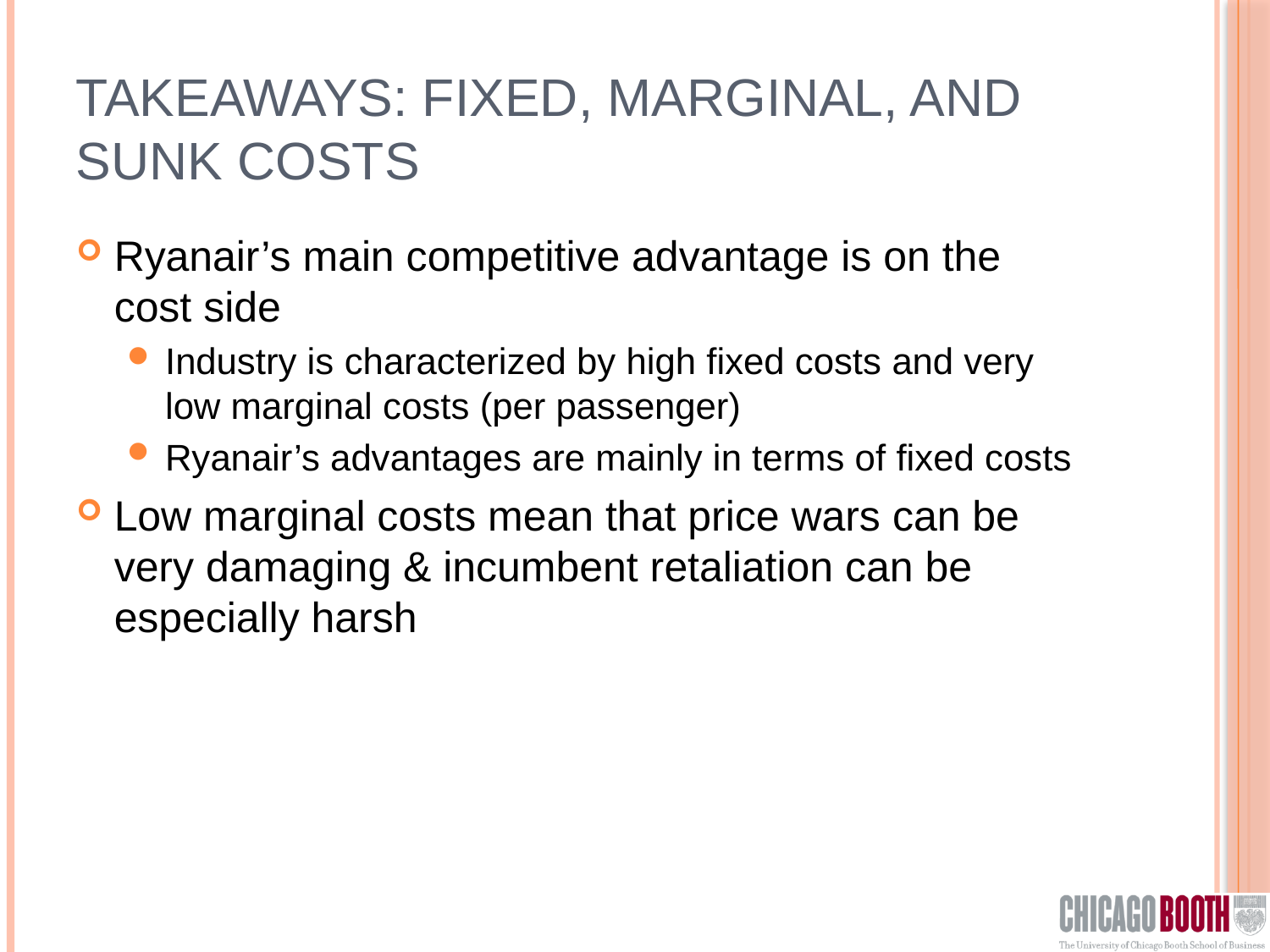

# Takeaways: Fixed, marginal, and sunk costs
Ryanair’s main competitive advantage is on the cost side
Industry is characterized by high fixed costs and very low marginal costs (per passenger)
Ryanair’s advantages are mainly in terms of fixed costs
Low marginal costs mean that price wars can be very damaging & incumbent retaliation can be especially harsh